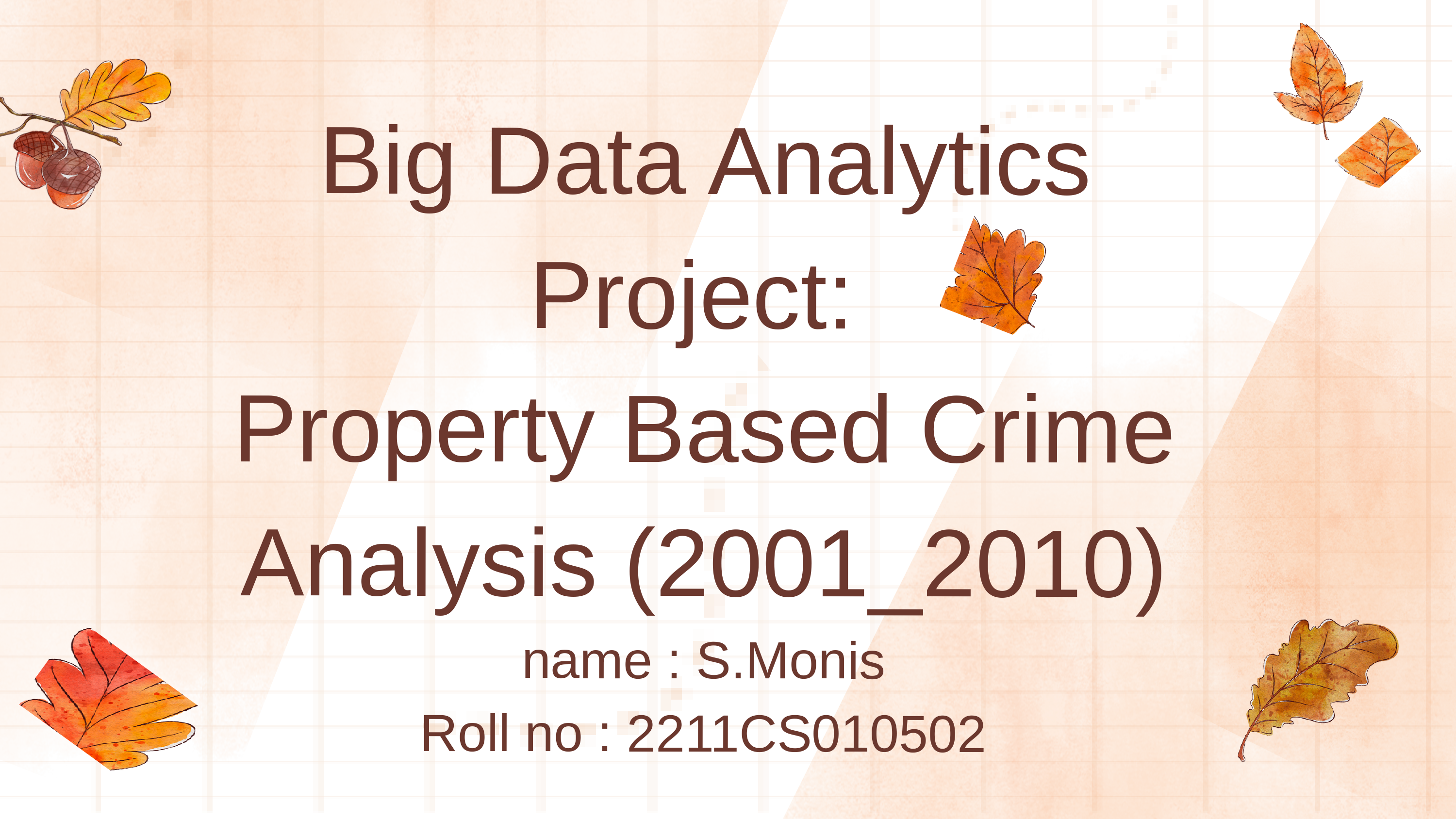

Big Data Analytics Project:
Property Based Crime Analysis (2001_2010)
name : S.Monis
Roll no : 2211CS010502